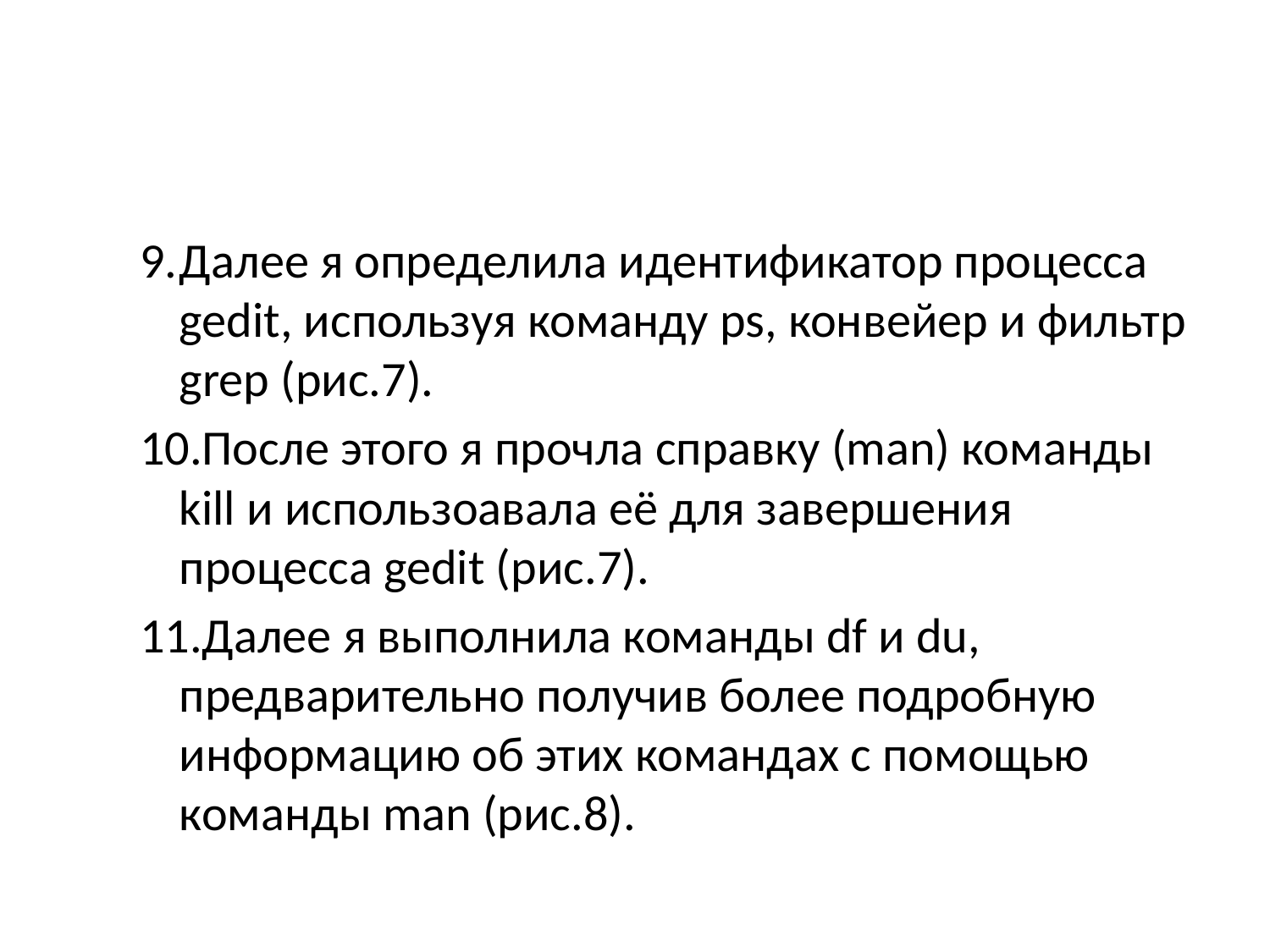

Далее я определила идентификатор процесса gedit, используя команду ps, конвейер и фильтр grep (рис.7).
После этого я прочла справку (man) команды kill и использоавала её для завершения процесса gedit (рис.7).
Далее я выполнила команды df и du, предварительно получив более подробную информацию об этих командах с помощью команды man (рис.8).